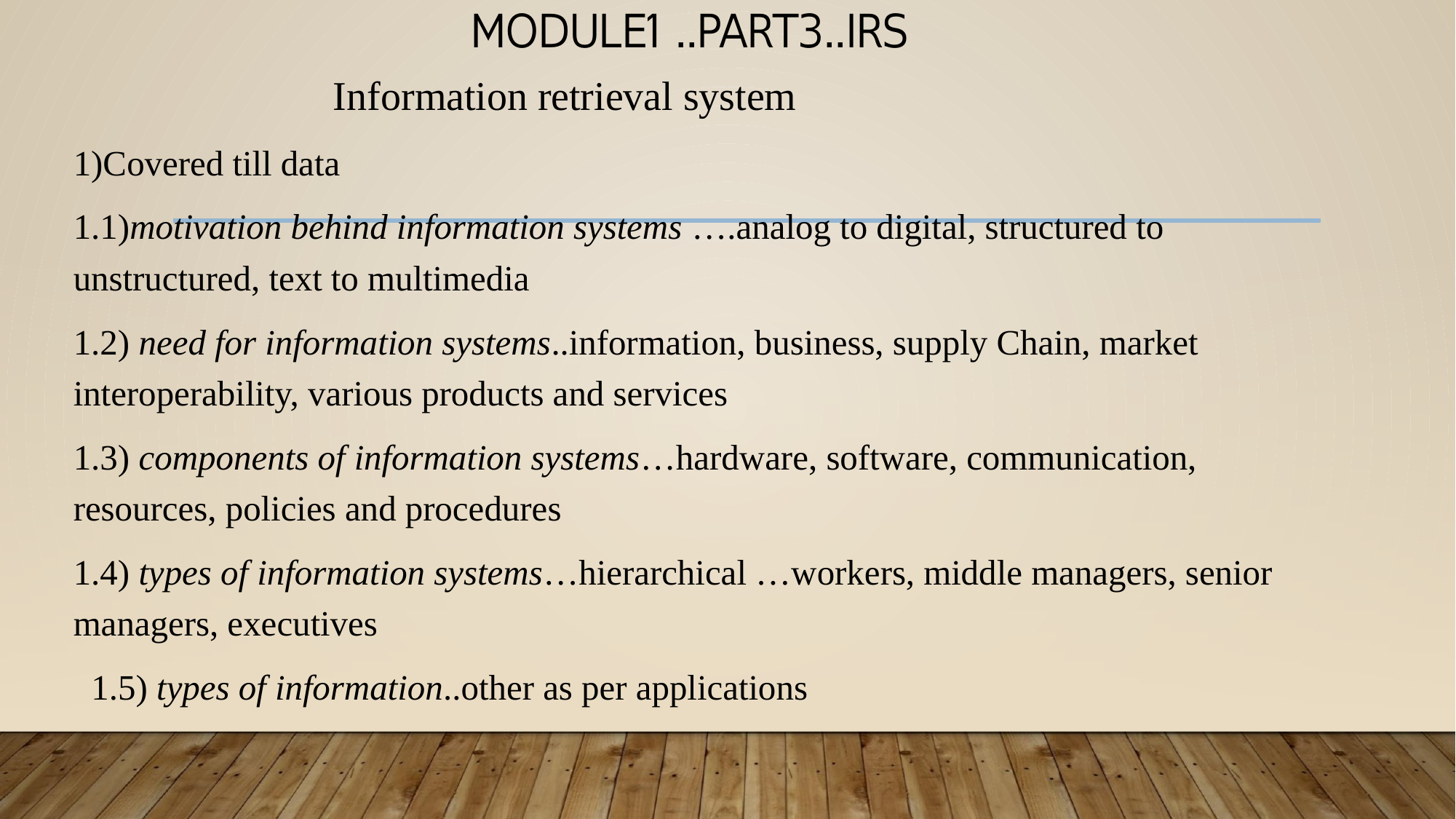

# MODULE1 ..PART3..IRS
                                  Information retrieval system
1)Covered till data
1.1)motivation behind information systems ….analog to digital, structured to unstructured, text to multimedia
1.2) need for information systems..information, business, supply Chain, market interoperability, various products and services
1.3) components of information systems…hardware, software, communication, resources, policies and procedures
1.4) types of information systems…hierarchical …workers, middle managers, senior managers, executives
  1.5) types of information..other as per applications